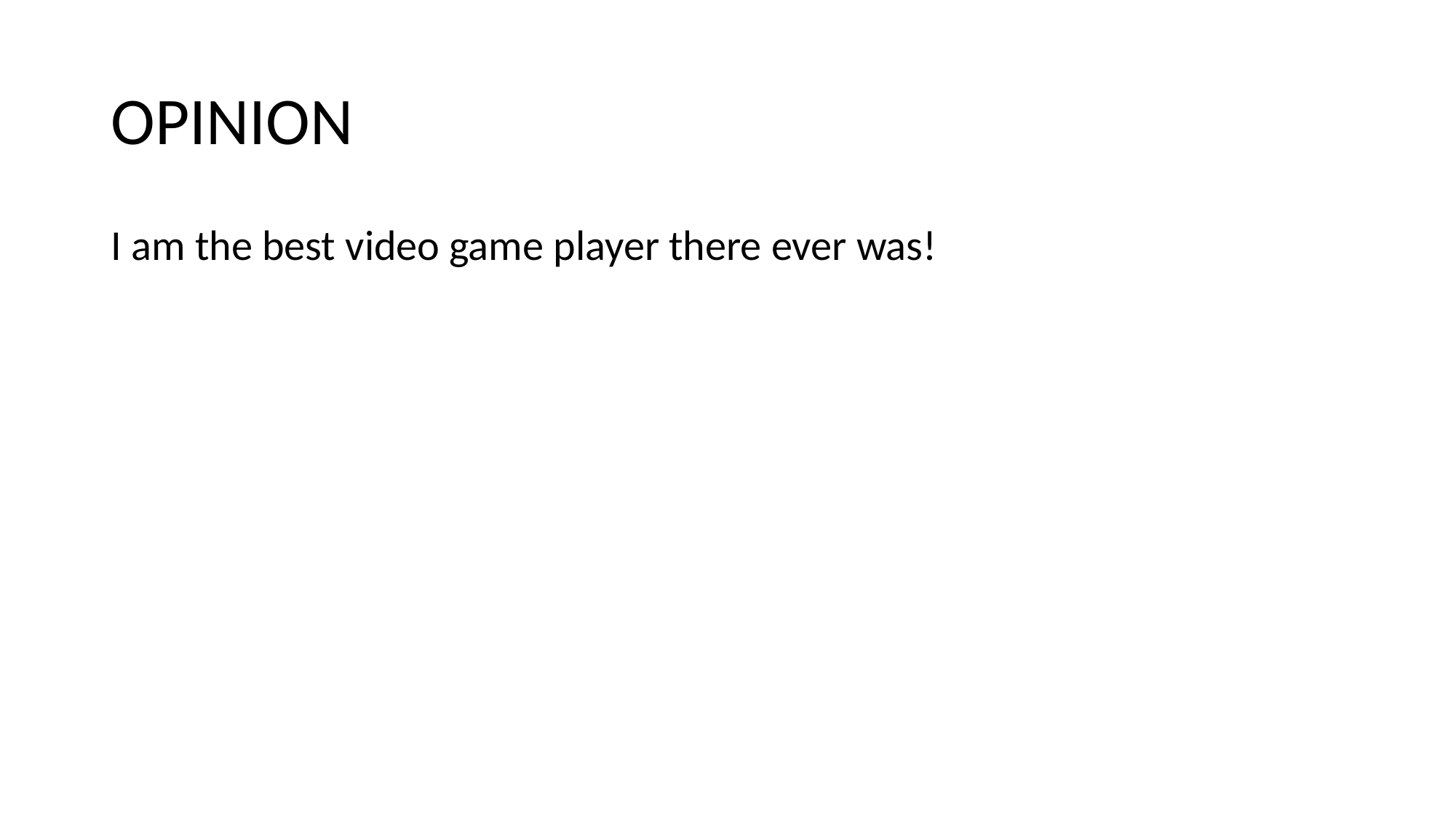

# OPINION
I am the best video game player there ever was!